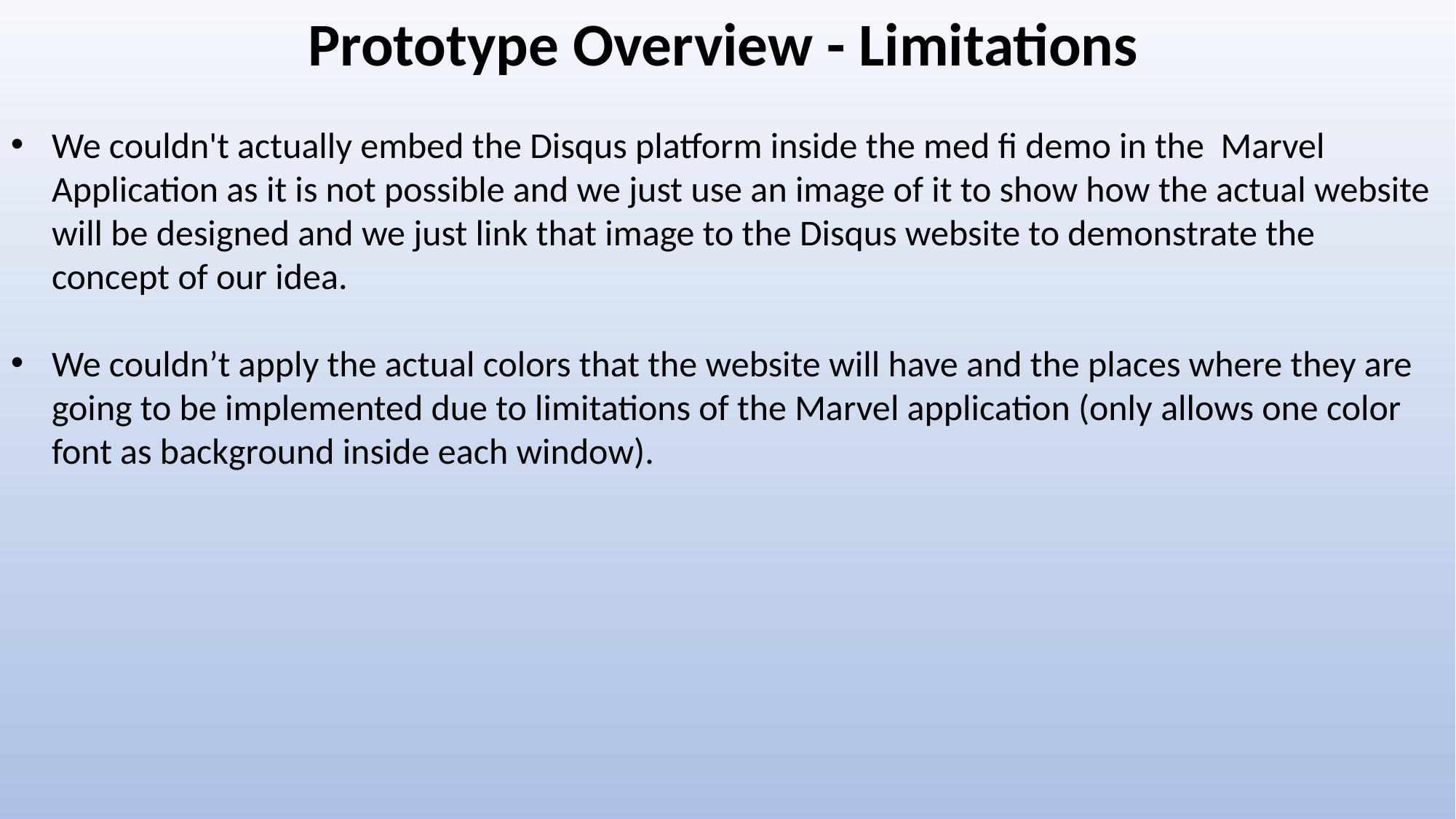

Prototype Overview - Limitations

We couldn't actually embed the Disqus platform inside the med fi demo in the  Marvel Application as it is not possible and we just use an image of it to show how the actual website will be designed and we just link that image to the Disqus website to demonstrate the concept of our idea.

We couldn’t apply the actual colors that the website will have and the places where they are going to be implemented due to limitations of the Marvel application (only allows one color font as background inside each window).